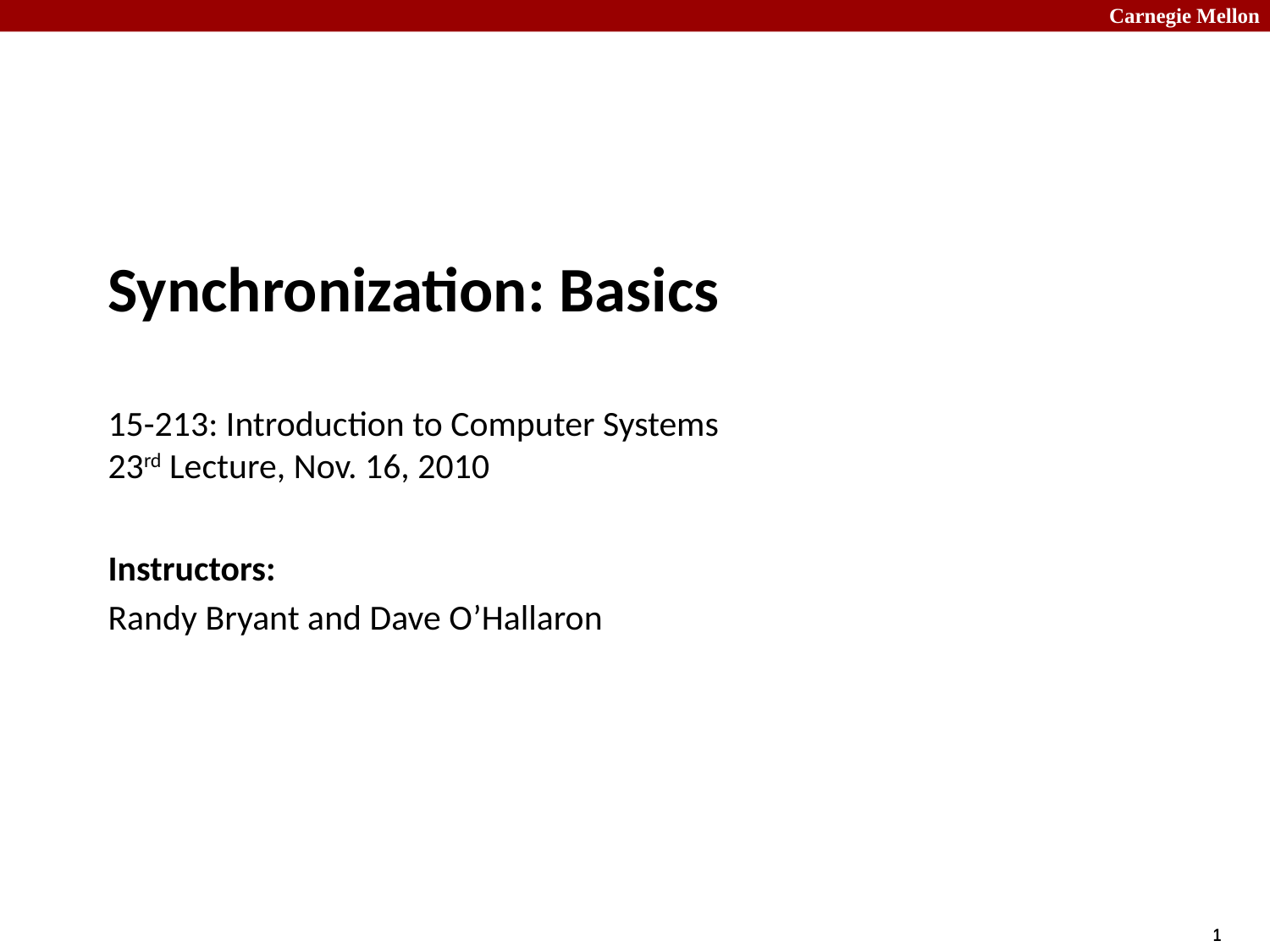

# Synchronization: Basics 15-213: Introduction to Computer Systems 23rd Lecture, Nov. 16, 2010
Instructors:
Randy Bryant and Dave O’Hallaron